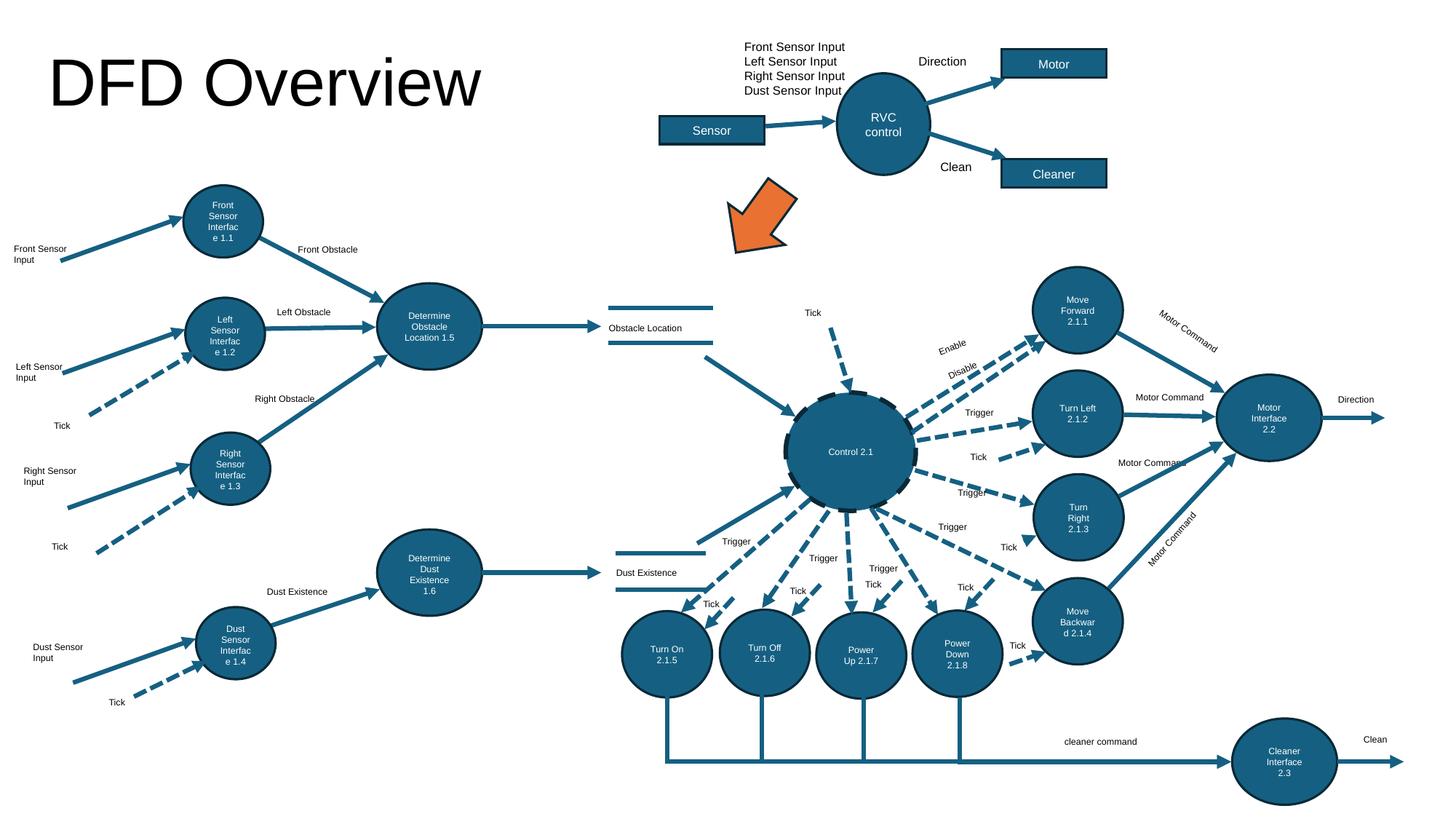

DFD Overview
Front Sensor Input
Left Sensor Input
Right Sensor Input
Dust Sensor Input
Direction

Motor

RVC control

Sensor

Clean

Cleaner

Front Sensor Interface 1.1

Front Sensor Input
Front Obstacle

Move Forward 2.1.1

Determine Obstacle Location 1.5

Left Sensor Interface 1.2
Left Obstacle
Tick

Obstacle Location
Motor Command

Enable

Left Sensor Input

Disable

Turn Left 2.1.2

Motor Interface 2.2
Motor Command
Right Obstacle
Direction

Control 2.1
Trigger
Tick

Right Sensor Interface 1.3

Tick
Motor Command

Right Sensor Input

Turn Right 2.1.3
Trigger

Trigger
Motor Command

Determine Dust Existence 1.6
Trigger

Tick
Tick
Trigger

Trigger
Dust Existence

Tick
Tick

Move Backward 2.1.4

Tick
Dust Existence

Tick

Dust Sensor Interface 1.4

Turn Off 2.1.6

Power Down 2.1.8

Turn On 2.1.5

Power Up 2.1.7
Tick
Dust Sensor Input

Tick

Cleaner Interface 2.3
Clean
cleaner command